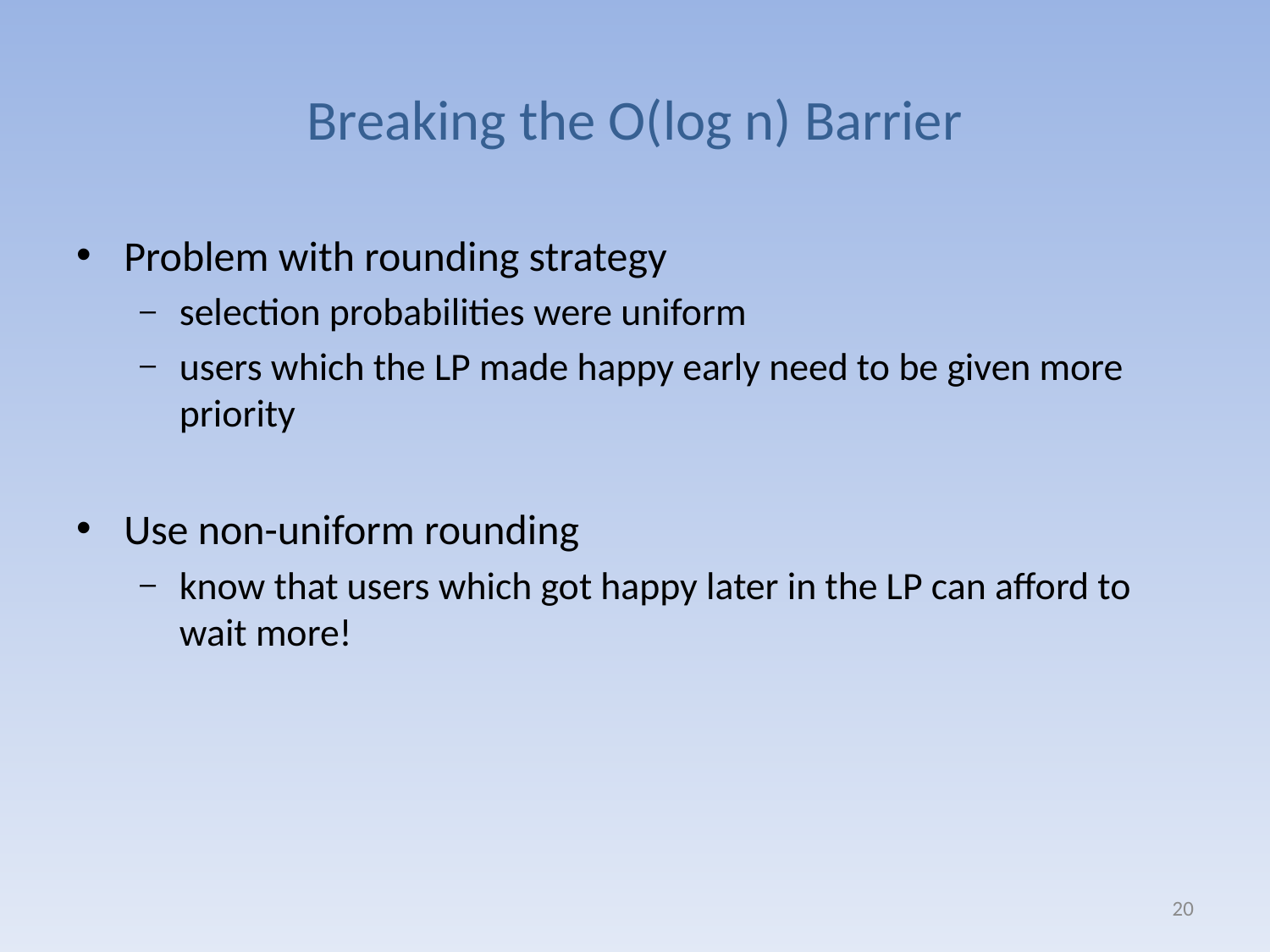

# Breaking the O(log n) Barrier
Problem with rounding strategy
selection probabilities were uniform
users which the LP made happy early need to be given more priority

Use non-uniform rounding
know that users which got happy later in the LP can afford to wait more!
20